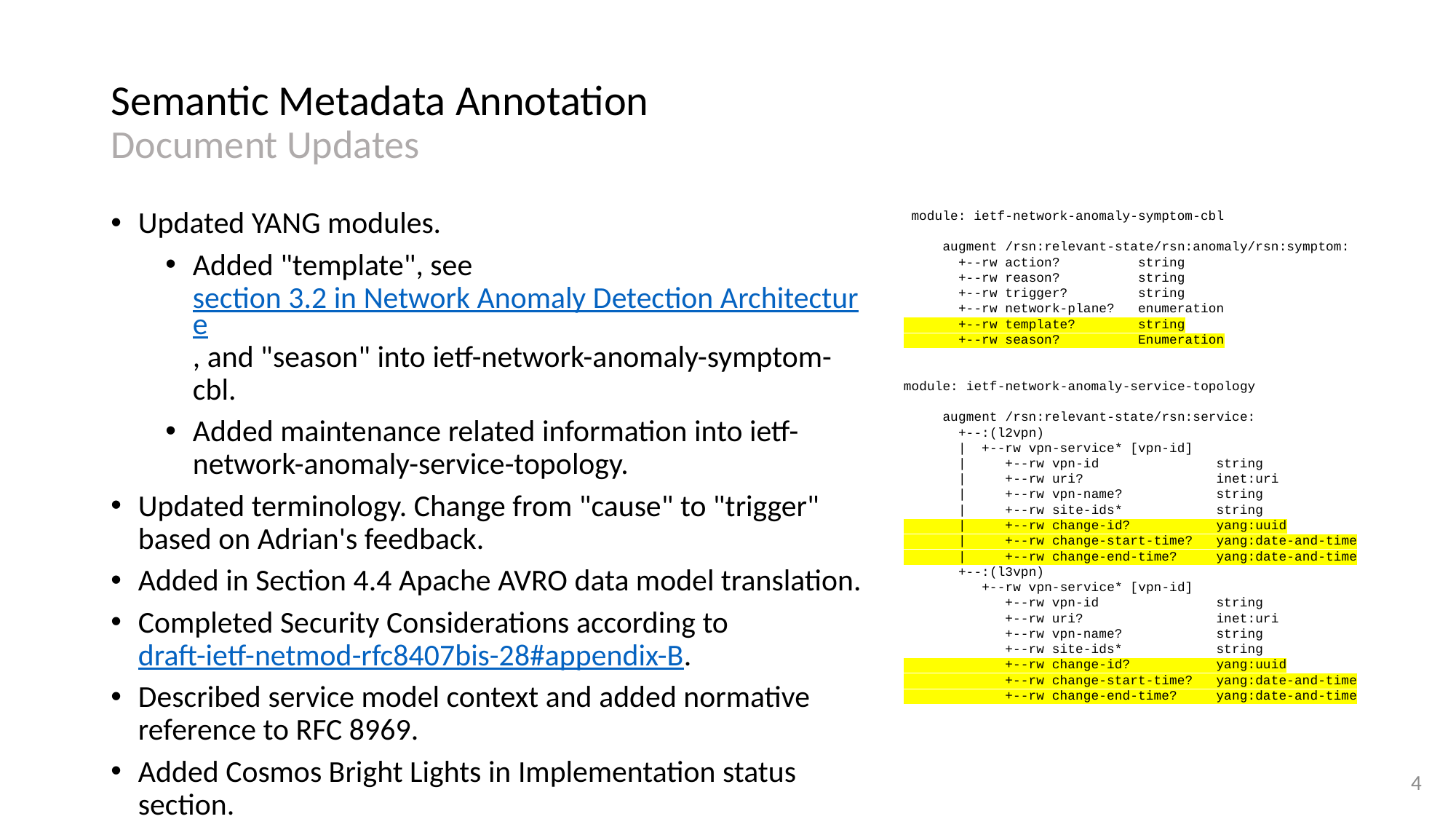

# Semantic Metadata Annotation Document Updates
Updated YANG modules.
Added "template", see section 3.2 in Network Anomaly Detection Architecture, and "season" into ietf-network-anomaly-symptom-cbl.
Added maintenance related information into ietf-network-anomaly-service-topology.
Updated terminology. Change from "cause" to "trigger" based on Adrian's feedback.
Added in Section 4.4 Apache AVRO data model translation.
Completed Security Considerations according to
draft-ietf-netmod-rfc8407bis-28#appendix-B.
Described service model context and added normative reference to RFC 8969.
Added Cosmos Bright Lights in Implementation status section.
 module: ietf-network-anomaly-symptom-cbl

     augment /rsn:relevant-state/rsn:anomaly/rsn:symptom:
       +--rw action?          string
       +--rw reason?          string
       +--rw trigger?         string
       +--rw network-plane?   enumeration
       +--rw template?        string
       +--rw season?          Enumeration

module: ietf-network-anomaly-service-topology

     augment /rsn:relevant-state/rsn:service:
       +--:(l2vpn)
       |  +--rw vpn-service* [vpn-id]
       |     +--rw vpn-id               string
       |     +--rw uri?                 inet:uri
       |     +--rw vpn-name?            string
       |     +--rw site-ids*            string
       |     +--rw change-id?           yang:uuid
       |     +--rw change-start-time?   yang:date-and-time
       |     +--rw change-end-time?     yang:date-and-time
       +--:(l3vpn)
          +--rw vpn-service* [vpn-id]
             +--rw vpn-id               string
             +--rw uri?                 inet:uri
             +--rw vpn-name?            string
             +--rw site-ids*            string
             +--rw change-id?           yang:uuid
             +--rw change-start-time?   yang:date-and-time
             +--rw change-end-time?     yang:date-and-time
4